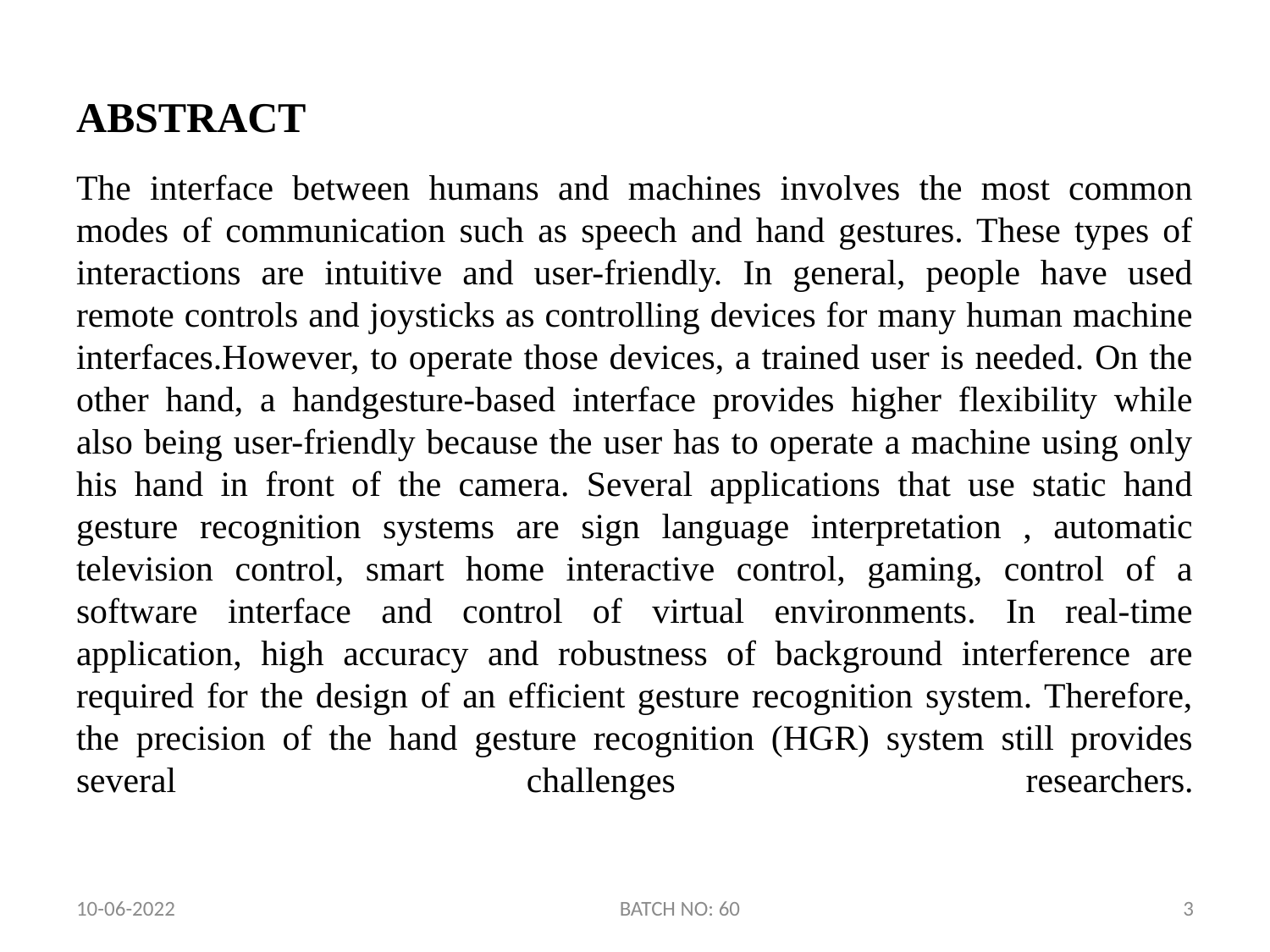

# ABSTRACT
The interface between humans and machines involves the most common modes of communication such as speech and hand gestures. These types of interactions are intuitive and user-friendly. In general, people have used remote controls and joysticks as controlling devices for many human machine interfaces.However, to operate those devices, a trained user is needed. On the other hand, a handgesture-based interface provides higher flexibility while also being user-friendly because the user has to operate a machine using only his hand in front of the camera. Several applications that use static hand gesture recognition systems are sign language interpretation , automatic television control, smart home interactive control, gaming, control of a software interface and control of virtual environments. In real-time application, high accuracy and robustness of background interference are required for the design of an efficient gesture recognition system. Therefore, the precision of the hand gesture recognition (HGR) system still provides several challenges researchers.
10-06-2022
BATCH NO: 60
3